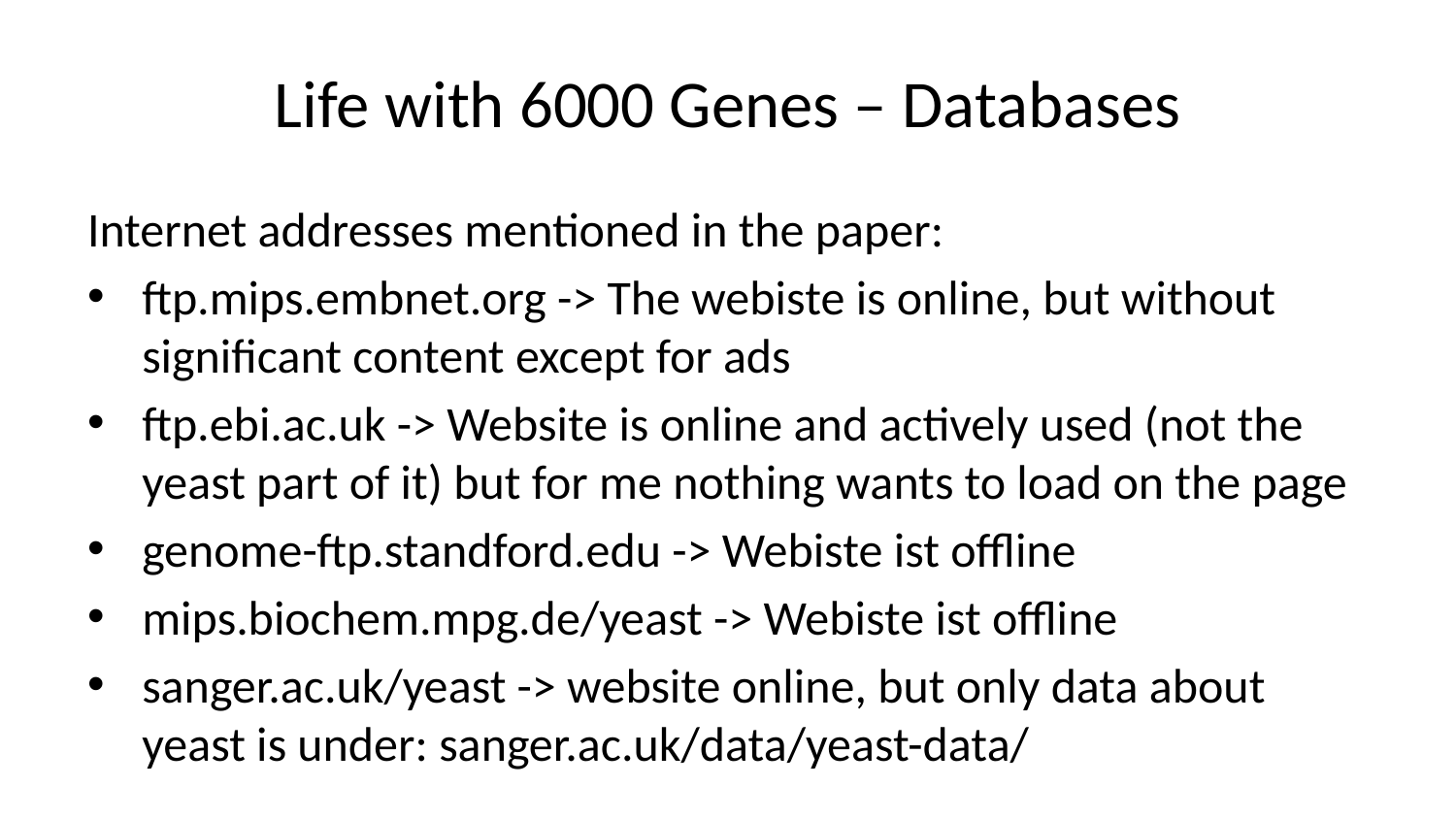

# Life with 6000 Genes – Databases
Internet addresses mentioned in the paper:
ftp.mips.embnet.org -> The webiste is online, but without significant content except for ads
ftp.ebi.ac.uk -> Website is online and actively used (not the yeast part of it) but for me nothing wants to load on the page
genome-ftp.standford.edu -> Webiste ist offline
mips.biochem.mpg.de/yeast -> Webiste ist offline
sanger.ac.uk/yeast -> website online, but only data about yeast is under: sanger.ac.uk/data/yeast-data/